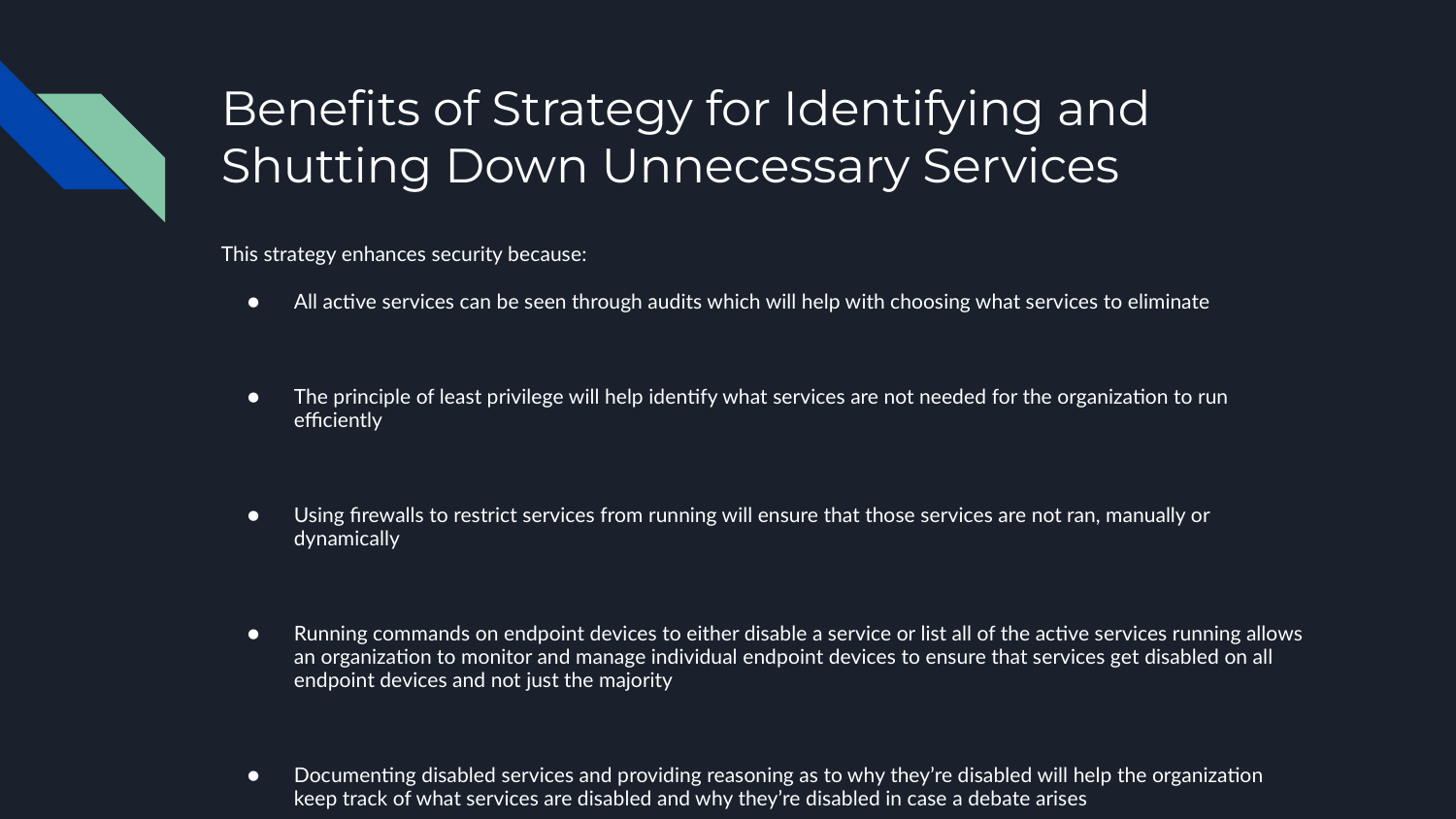

# Benefits of Strategy for Identifying and Shutting Down Unnecessary Services
This strategy enhances security because:
All active services can be seen through audits which will help with choosing what services to eliminate

The principle of least privilege will help identify what services are not needed for the organization to run efficiently

Using firewalls to restrict services from running will ensure that those services are not ran, manually or dynamically

Running commands on endpoint devices to either disable a service or list all of the active services running allows an organization to monitor and manage individual endpoint devices to ensure that services get disabled on all endpoint devices and not just the majority

Documenting disabled services and providing reasoning as to why they’re disabled will help the organization keep track of what services are disabled and why they’re disabled in case a debate arises